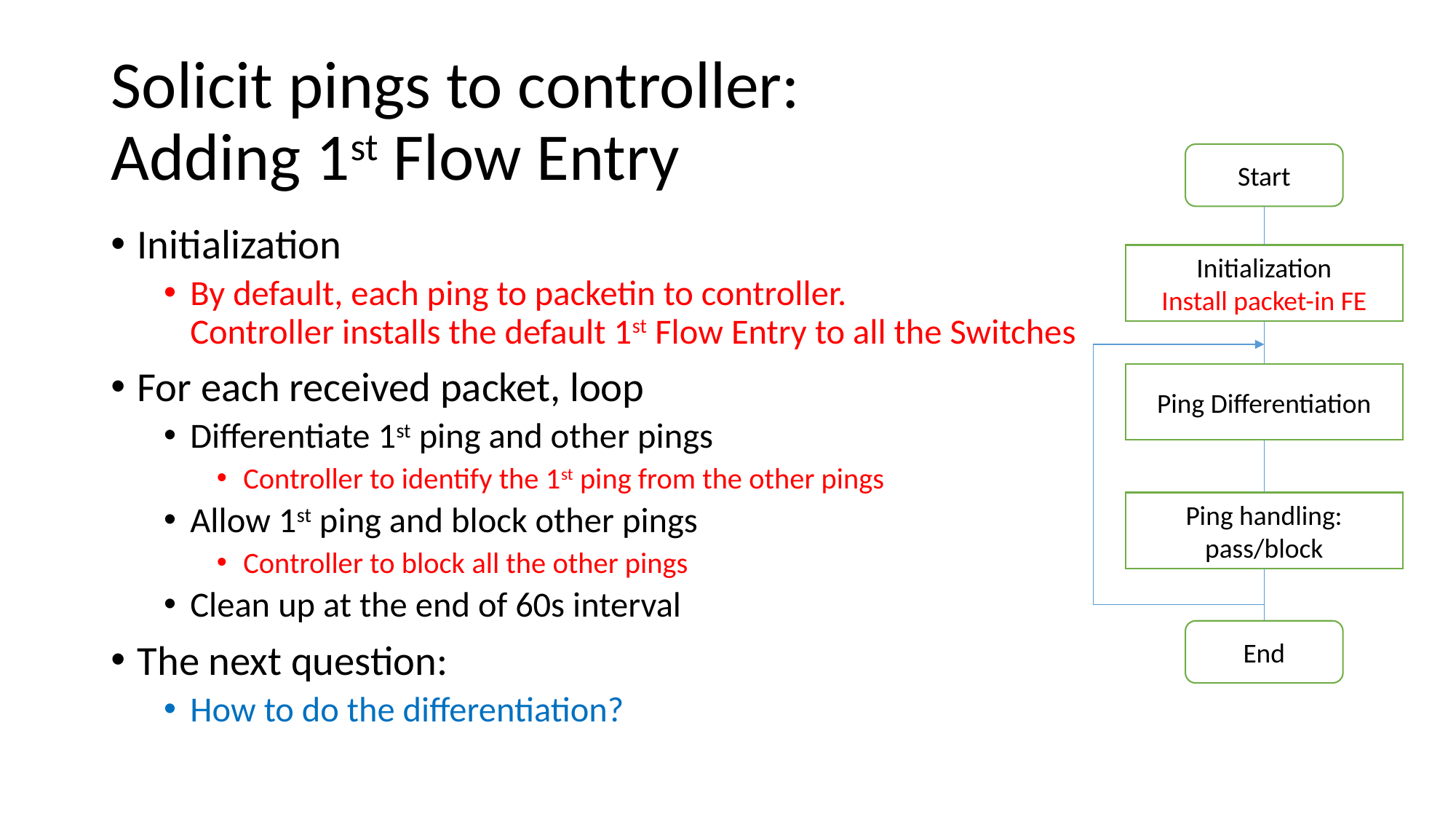

# Solicit pings to controller: Adding 1st Flow Entry
Start
Initialization
By default, each ping to packetin to controller.
Controller installs the default 1st Flow Entry to all the Switches
For each received packet, loop
Differentiate 1st ping and other pings
Controller to identify the 1st ping from the other pings
Allow 1st ping and block other pings
Controller to block all the other pings
Clean up at the end of 60s interval
The next question:
How to do the differentiation?

Initialization
Install packet-in FE
Ping Differentiation
Ping handling: pass/block
End